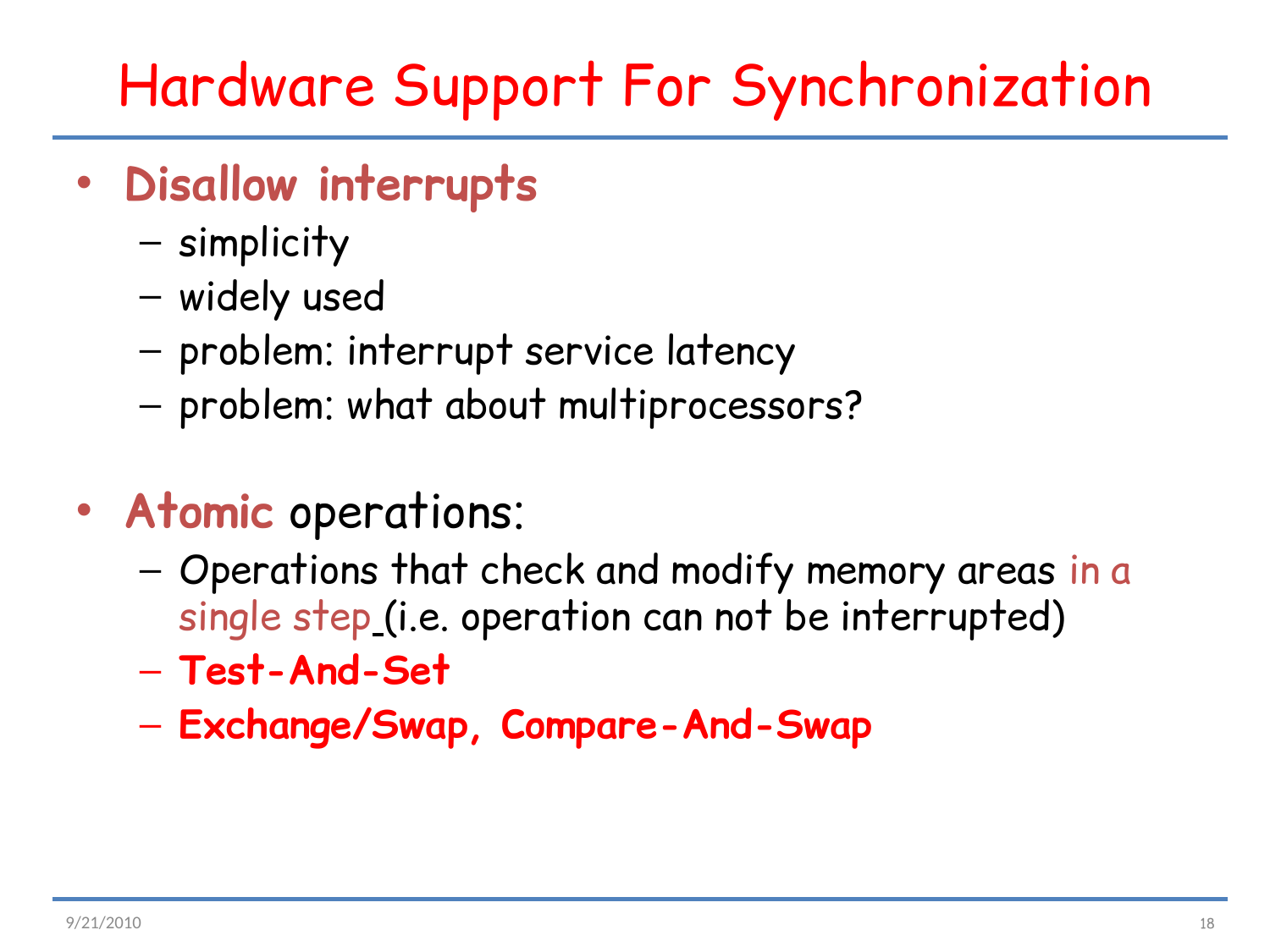

# Hardware Support For Synchronization
Disallow interrupts
simplicity
widely used
problem: interrupt service latency
problem: what about multiprocessors?
Atomic operations:
Operations that check and modify memory areas in a single step (i.e. operation can not be interrupted)
Test-And-Set
Exchange/Swap, Compare-And-Swap
18
9/21/2010